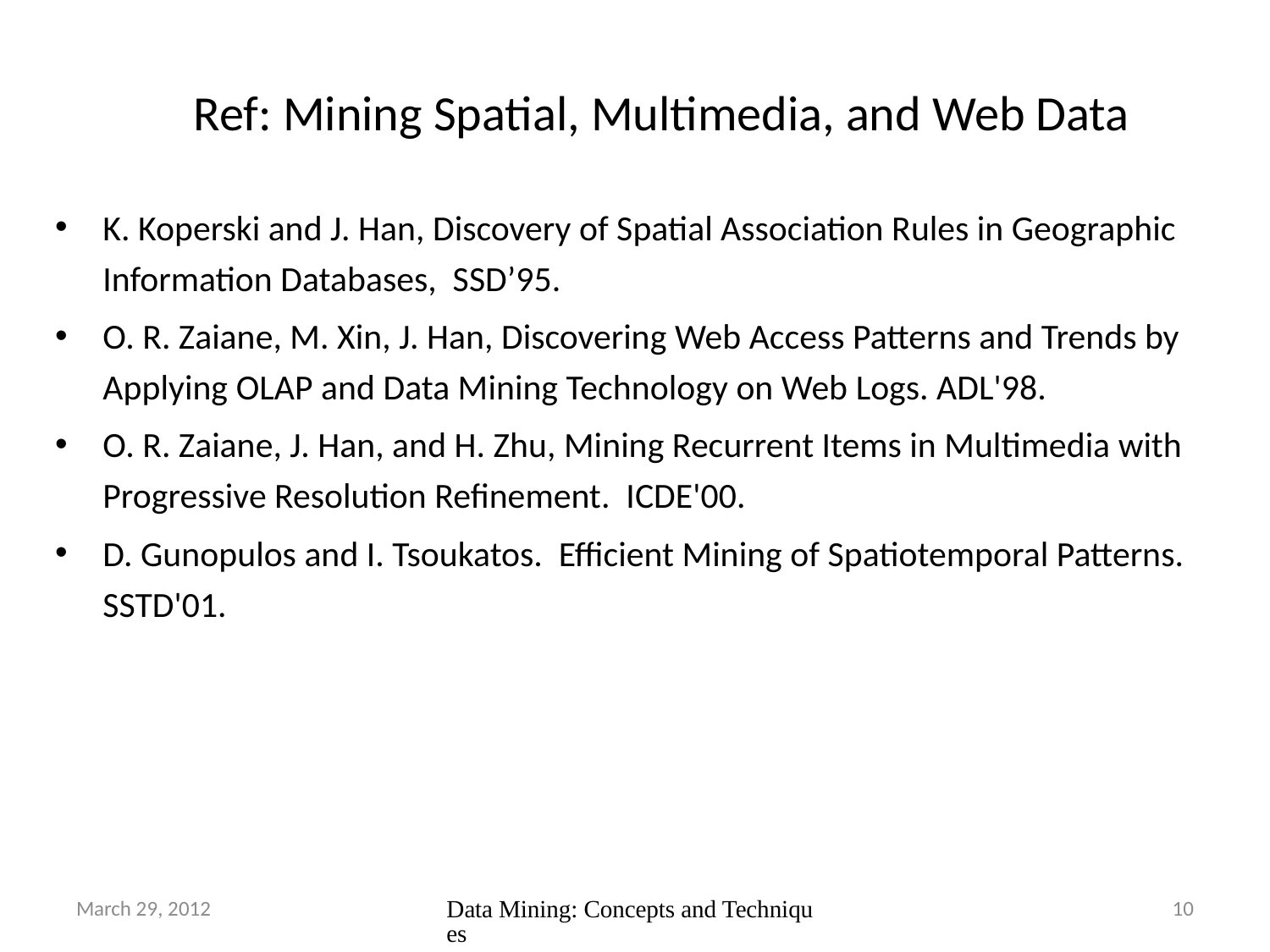

# Ref: Mining Spatial, Multimedia, and Web Data
K. Koperski and J. Han, Discovery of Spatial Association Rules in Geographic Information Databases,  SSD’95.
O. R. Zaiane, M. Xin, J. Han, Discovering Web Access Patterns and Trends by Applying OLAP and Data Mining Technology on Web Logs. ADL'98.
O. R. Zaiane, J. Han, and H. Zhu, Mining Recurrent Items in Multimedia with Progressive Resolution Refinement.  ICDE'00.
D. Gunopulos and I. Tsoukatos.  Efficient Mining of Spatiotemporal Patterns.   SSTD'01.
March 29, 2012
Data Mining: Concepts and Techniques
10